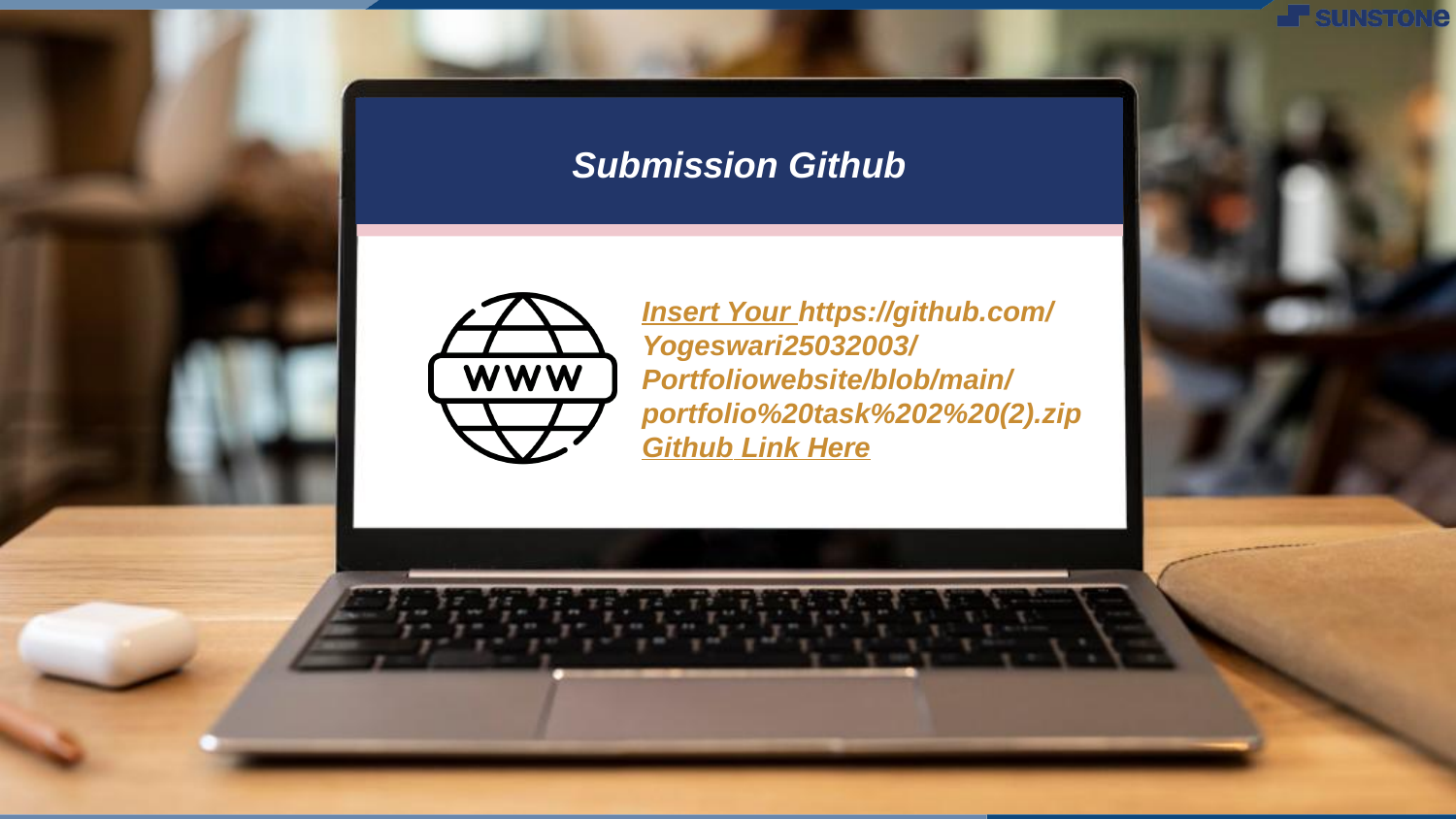

Submission Github
Insert Your https://github.com/Yogeswari25032003/Portfoliowebsite/blob/main/portfolio%20task%202%20(2).zipGithub Link Here